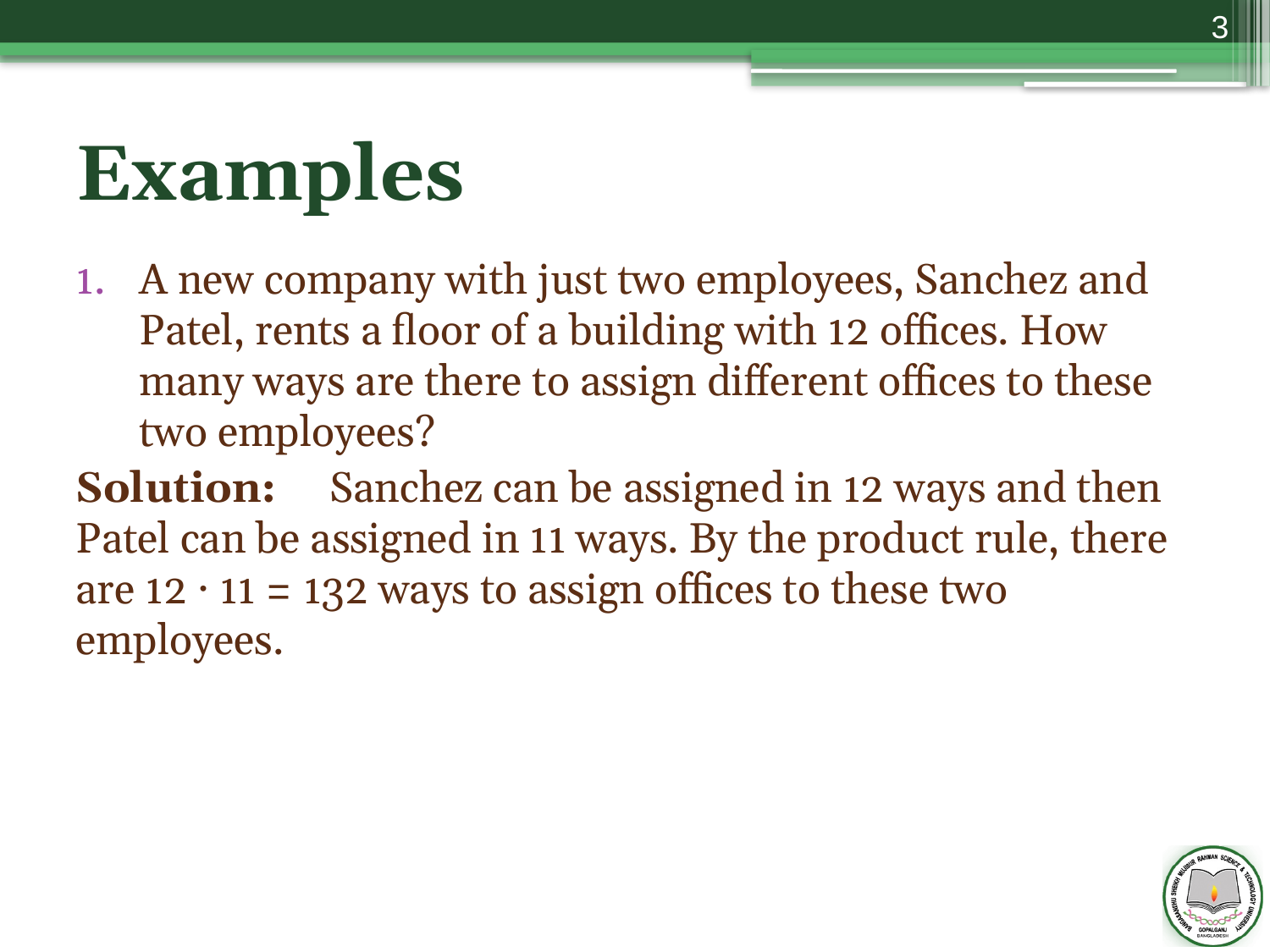

3
# Examples
A new company with just two employees, Sanchez and Patel, rents a floor of a building with 12 offices. How many ways are there to assign different offices to these two employees?
Solution:	Sanchez can be assigned in 12 ways and then Patel can be assigned in 11 ways. By the product rule, there are 12 · 11 = 132 ways to assign offices to these two employees.